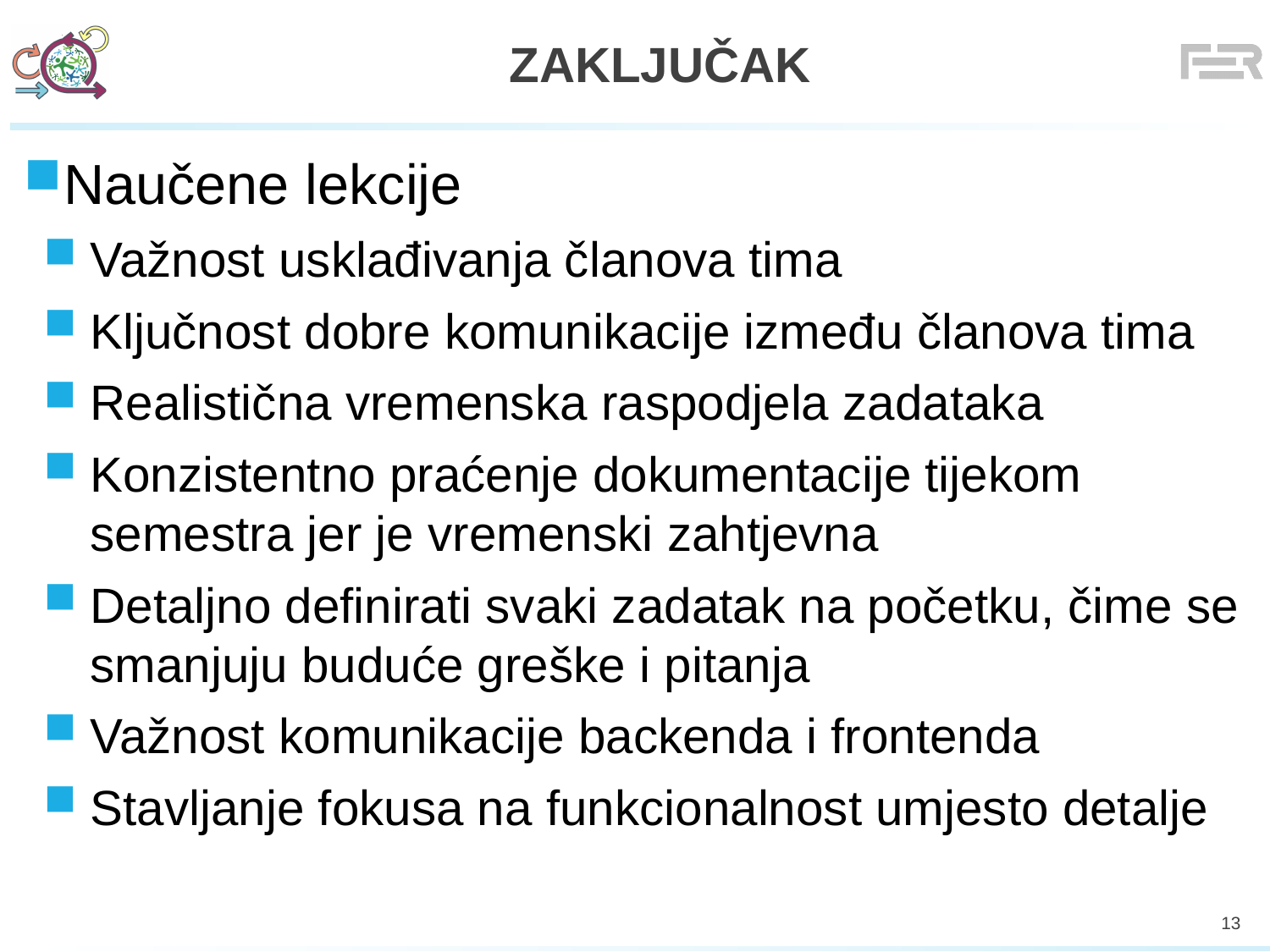

# Zaključak
Naučene lekcije
Važnost usklađivanja članova tima
Ključnost dobre komunikacije između članova tima
Realistična vremenska raspodjela zadataka
Konzistentno praćenje dokumentacije tijekom semestra jer je vremenski zahtjevna
Detaljno definirati svaki zadatak na početku, čime se smanjuju buduće greške i pitanja
Važnost komunikacije backenda i frontenda
Stavljanje fokusa na funkcionalnost umjesto detalje

13